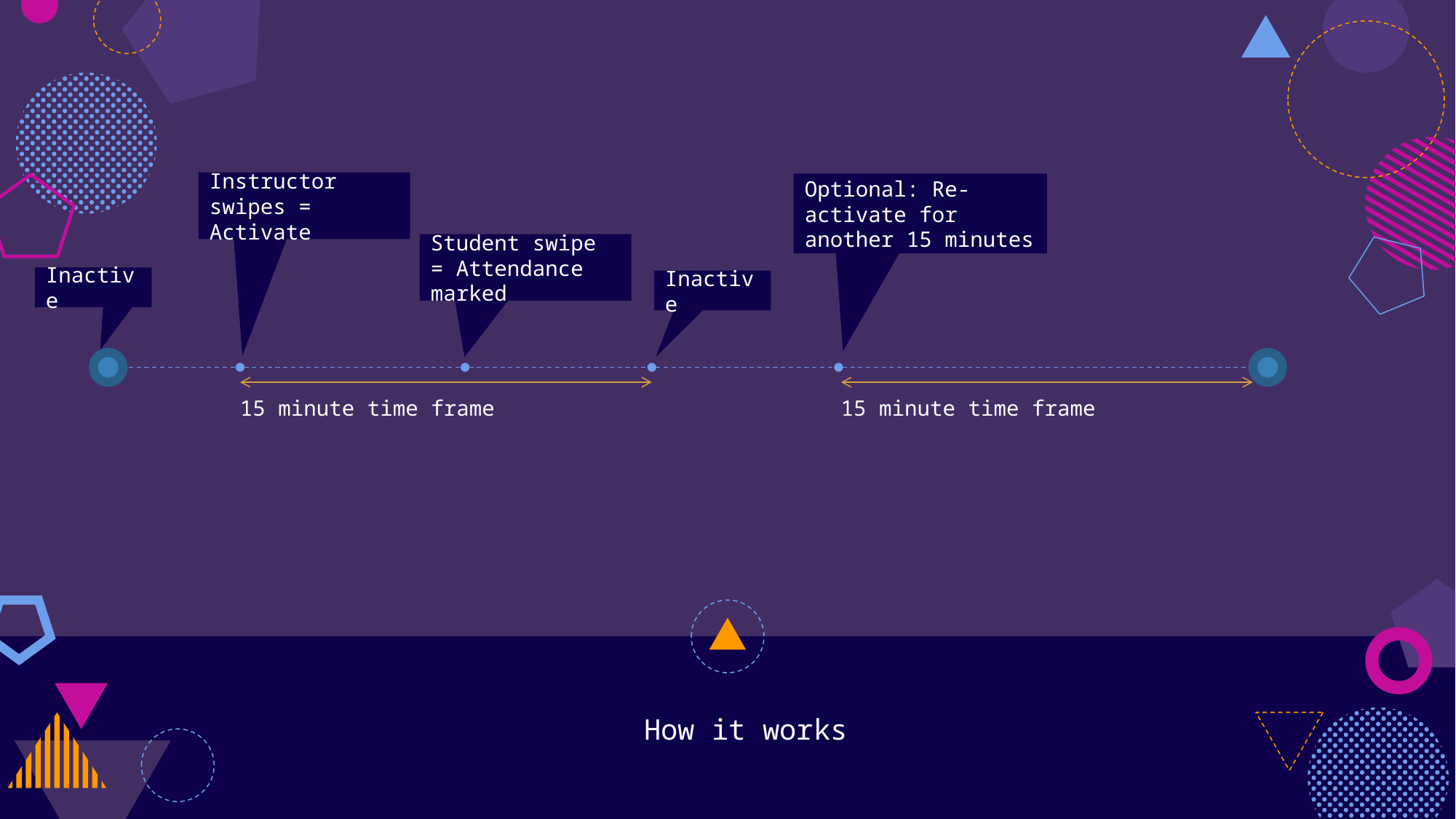

Instructor swipes = Activate
Optional: Re-activate for another 15 minutes
Student swipe = Attendance marked
Inactive
Inactive

15 minute time frame
15 minute time frame
How it works